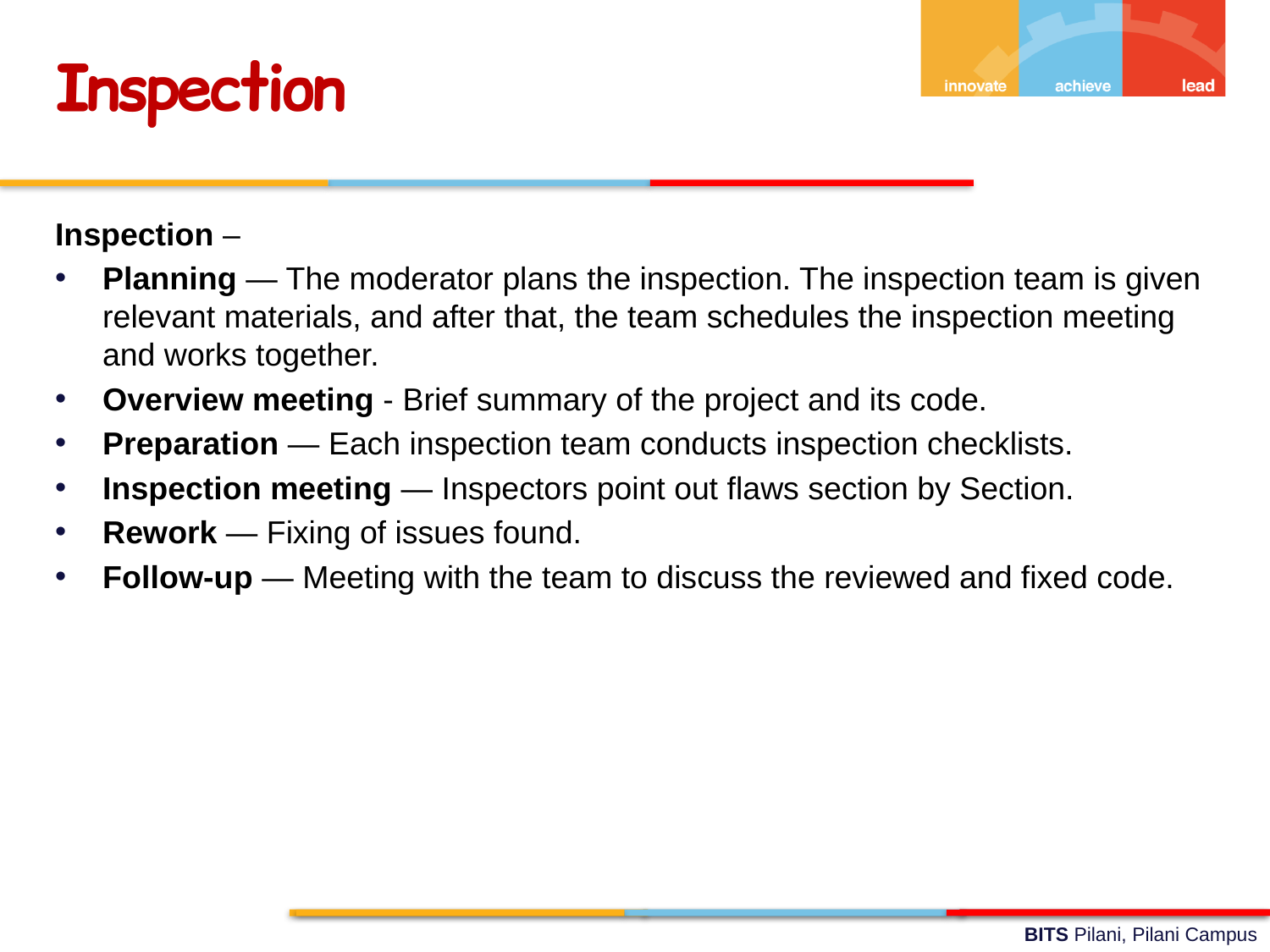

Inspection
Inspection –
Planning — The moderator plans the inspection. The inspection team is given relevant materials, and after that, the team schedules the inspection meeting and works together.
Overview meeting - Brief summary of the project and its code.
Preparation — Each inspection team conducts inspection checklists.
Inspection meeting — Inspectors point out flaws section by Section.
Rework — Fixing of issues found.
Follow-up — Meeting with the team to discuss the reviewed and fixed code.